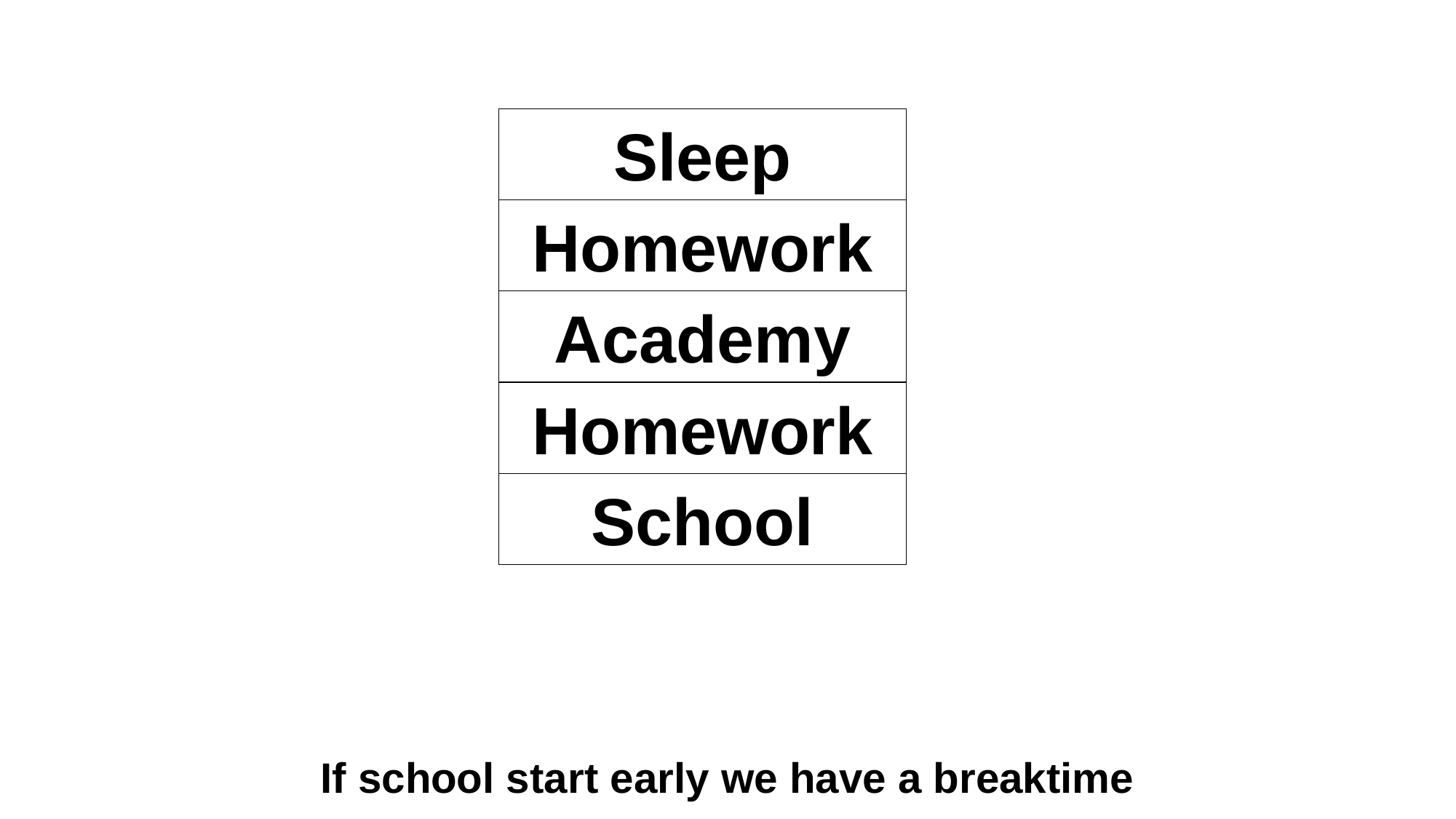

Sleep
Homework
Academy
Homework
School
Breaktime
If school start early we have a breaktime